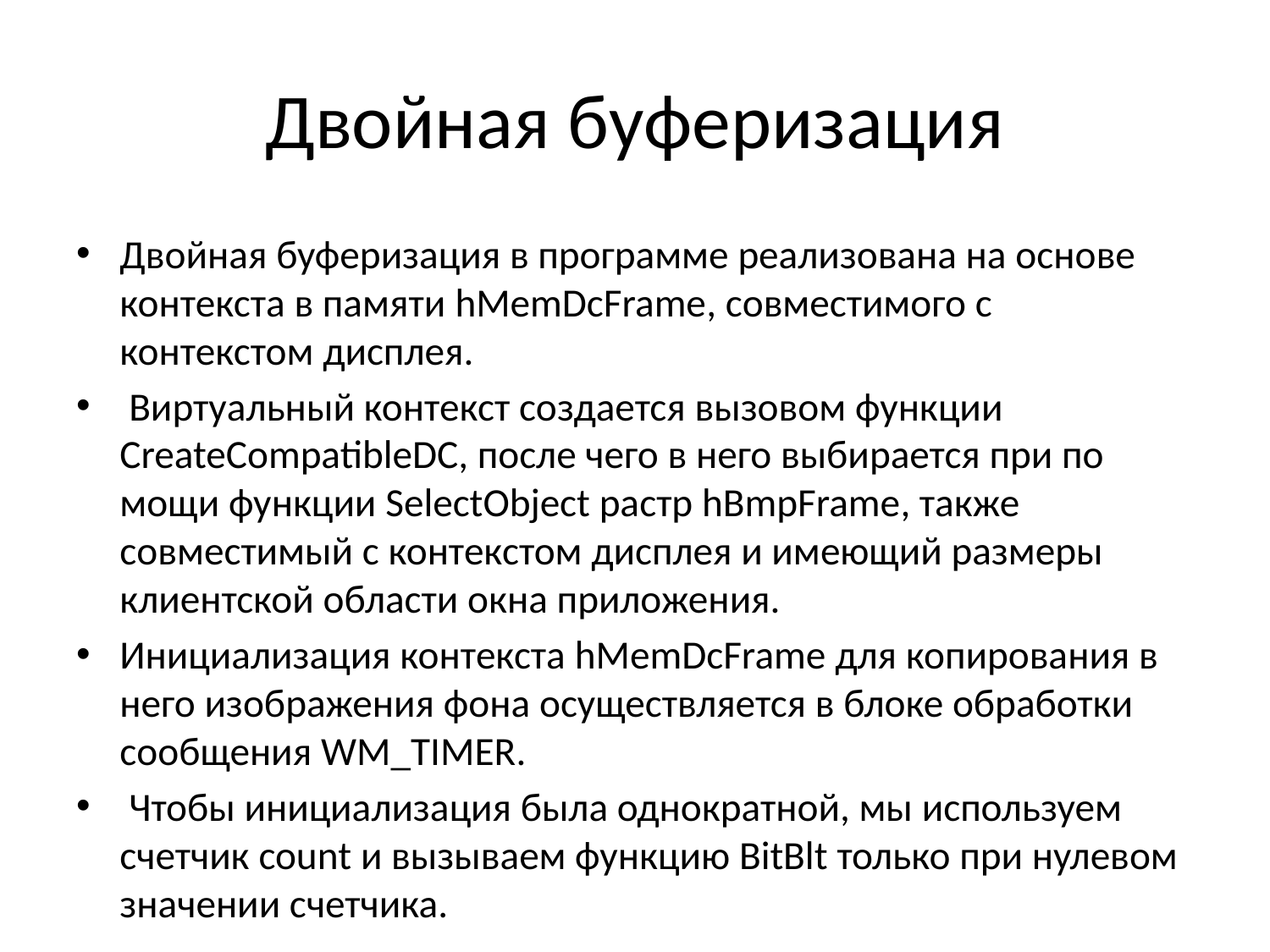

# Двойная буферизация
Двойная буферизация в программе реализована на основе контекста в памяти hMemDcFrame, совместимого с контекстом дисплея.
 Виртуальный контекст создается вызовом функции CreateCompatibleDC, после чего в него выбирается при по­мощи функции SelectObject растр hBmpFrame, также совместимый с контекстом дисплея и имеющий размеры клиентской области окна приложения.
Инициализация контекста hMemDcFrame для копирования в него изображения фона осуществляется в блоке обработки сообщения WM_TIMER.
 Чтобы инициализация была однократной, мы используем счетчик count и вызываем функцию BitBlt только при нулевом значении счетчика.